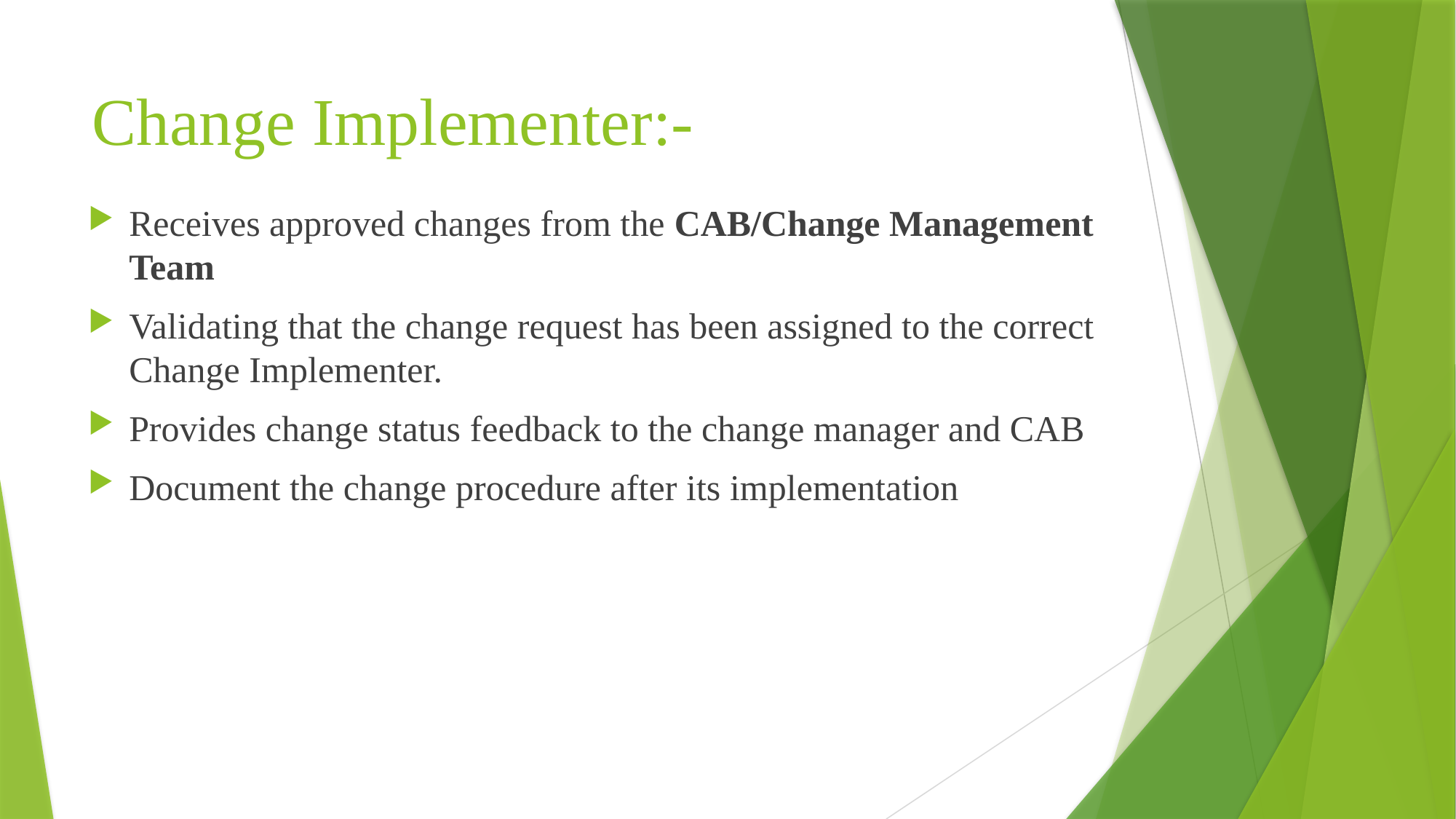

# Change Implementer:-
Receives approved changes from the CAB/Change Management Team
Validating that the change request has been assigned to the correct Change Implementer.
Provides change status feedback to the change manager and CAB
Document the change procedure after its implementation